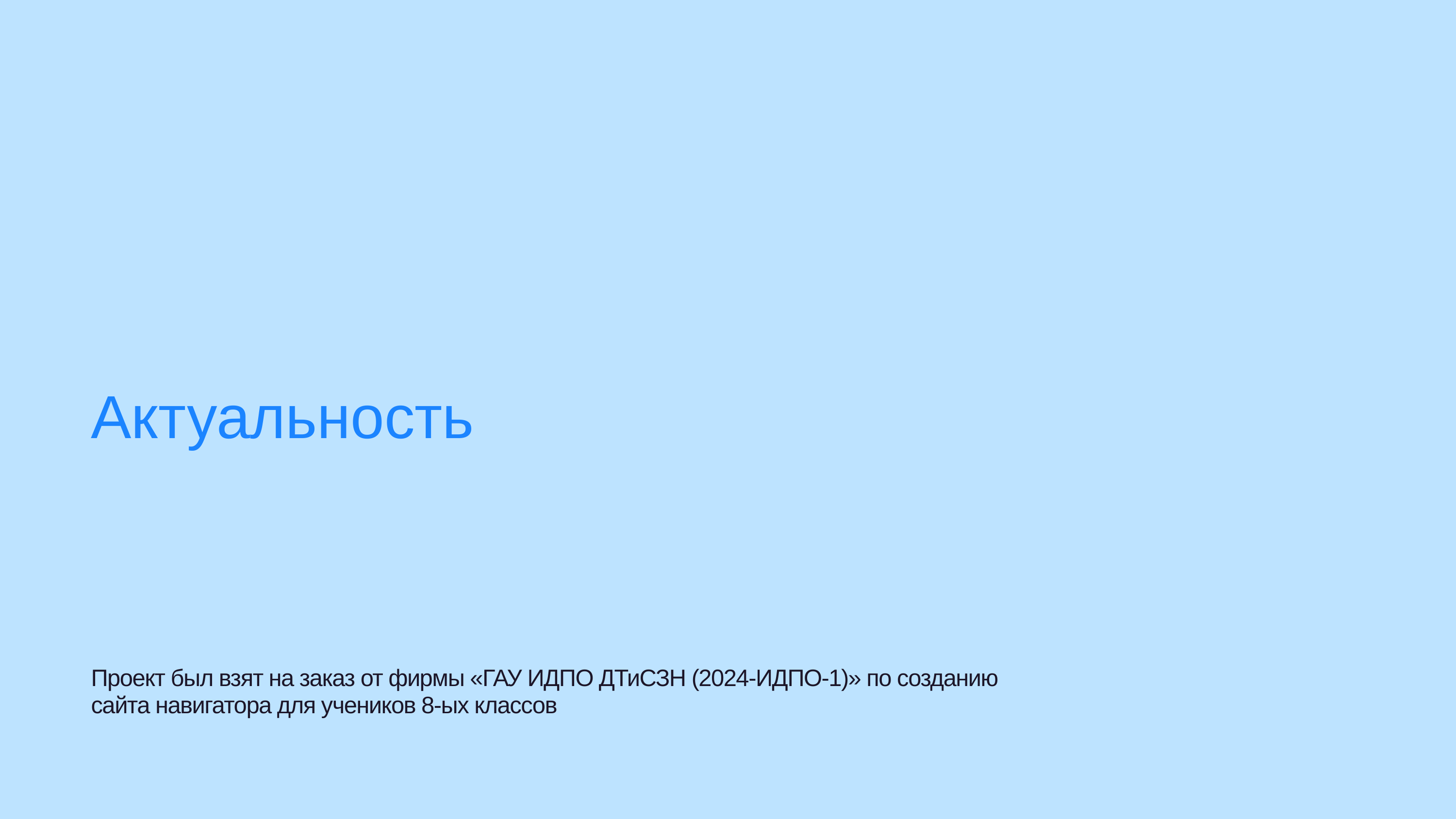

Актуальность
Проект был взят на заказ от фирмы «ГАУ ИДПО ДТиСЗН (2024-ИДПО-1)» по созданию сайта навигатора для учеников 8-ых классов